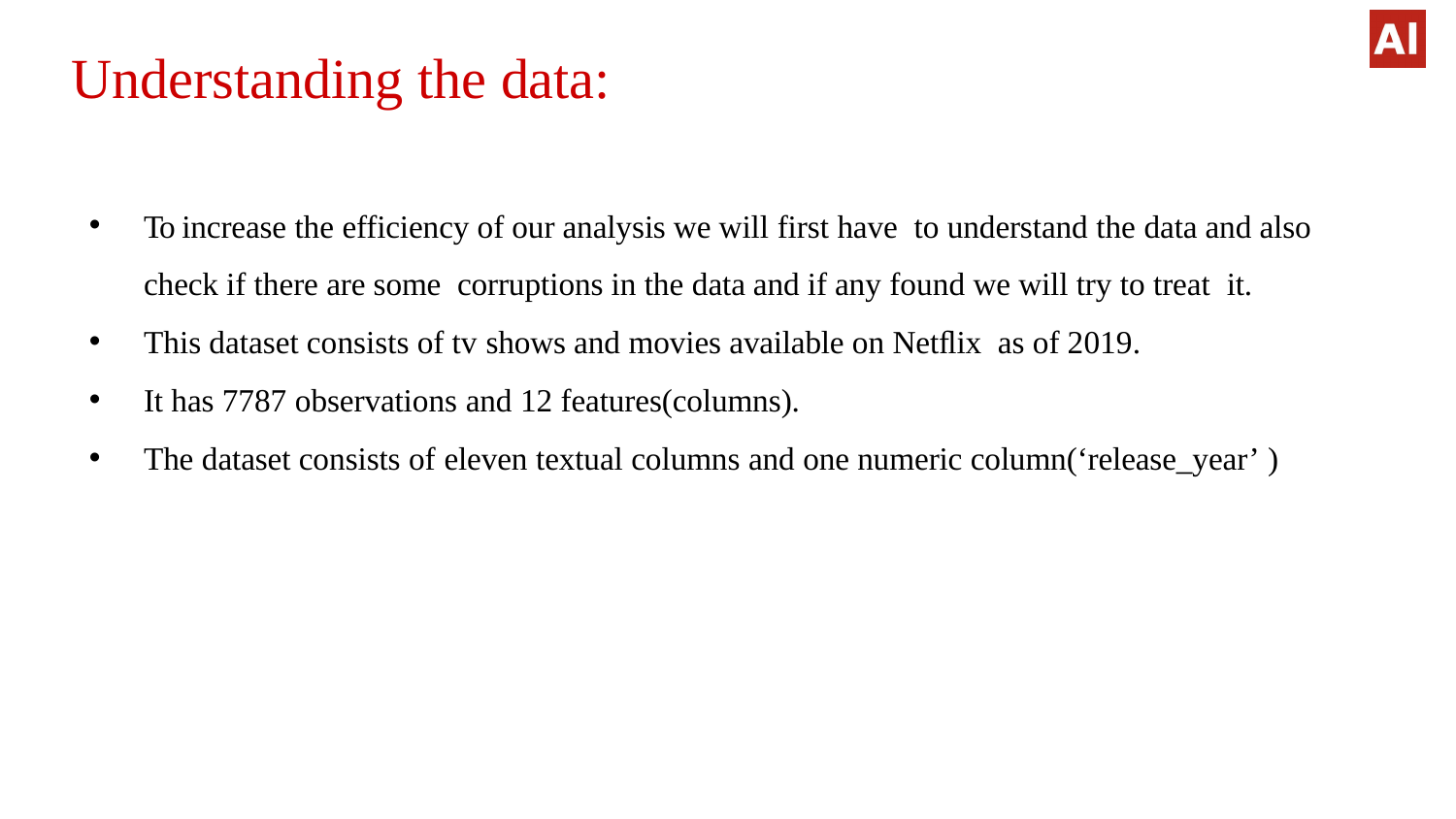

# Understanding the data:
To increase the efficiency of our analysis we will first have  to understand the data and also check if there are some  corruptions in the data and if any found we will try to treat  it.
This dataset consists of tv shows and movies available on Netﬂix  as of 2019.
It has 7787 observations and 12 features(columns).
The dataset consists of eleven textual columns and one numeric column(‘release_year’ )